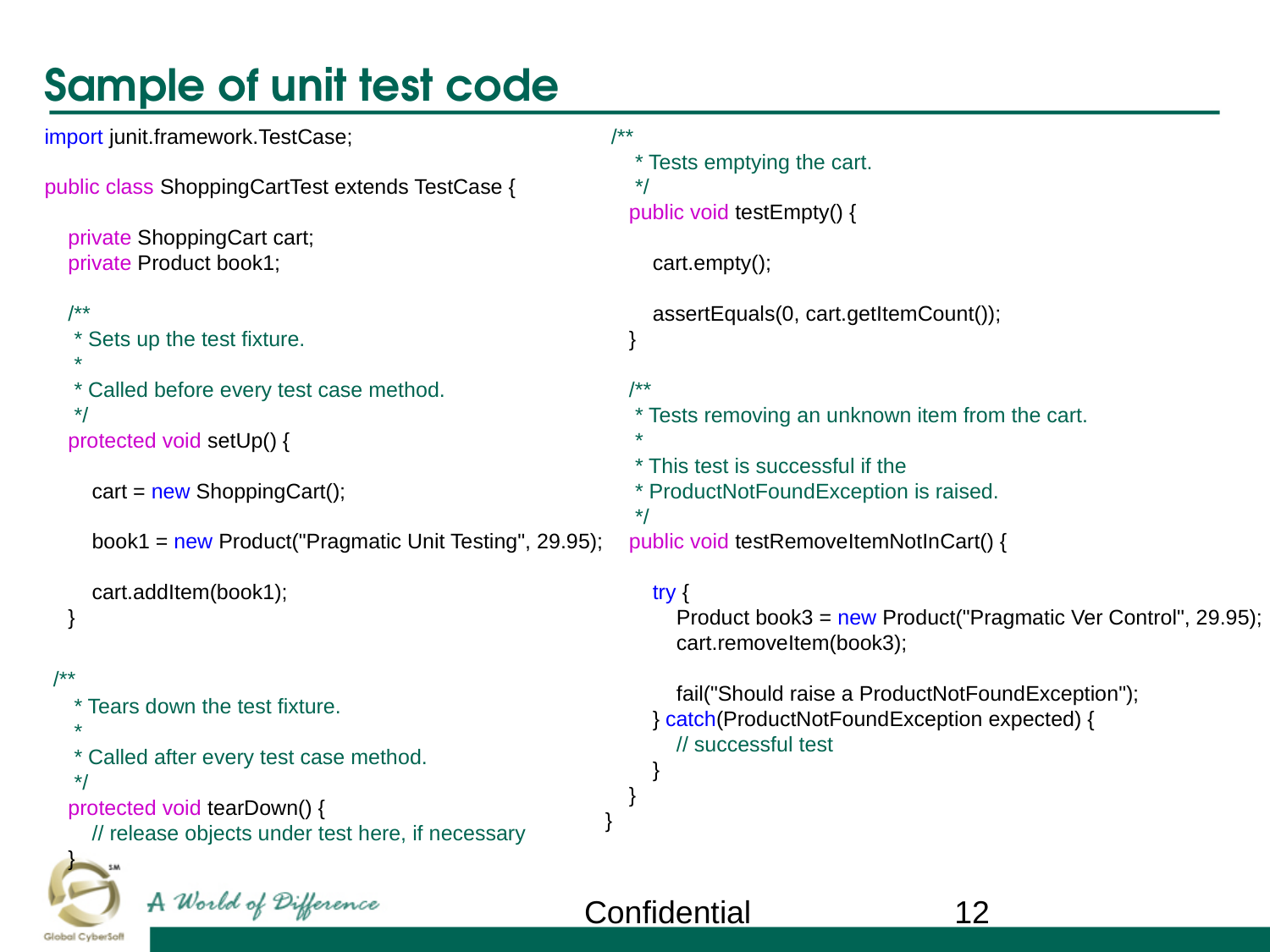

# Sample of unit test code
import junit.framework.TestCase;

public class ShoppingCartTest extends TestCase {

    private ShoppingCart cart;
    private Product book1;

    /**
     * Sets up the test fixture.
     *
     * Called before every test case method.
     */
    protected void setUp() {

        cart = new ShoppingCart();

        book1 = new Product("Pragmatic Unit Testing", 29.95);

        cart.addItem(book1);
    }

 /**
     * Tears down the test fixture.
     *
     * Called after every test case method.
     */
    protected void tearDown() {
        // release objects under test here, if necessary
    }

 /**
     * Tests emptying the cart.
     */
    public void testEmpty() {

        cart.empty();

        assertEquals(0, cart.getItemCount());
    }

    /**
     * Tests removing an unknown item from the cart.
     *
     * This test is successful if the
     * ProductNotFoundException is raised.
     */
    public void testRemoveItemNotInCart() {

        try {
            Product book3 = new Product("Pragmatic Ver Control", 29.95);
            cart.removeItem(book3);

            fail("Should raise a ProductNotFoundException");
        } catch(ProductNotFoundException expected) {
            // successful test
        }
    }
}
Confidential
12